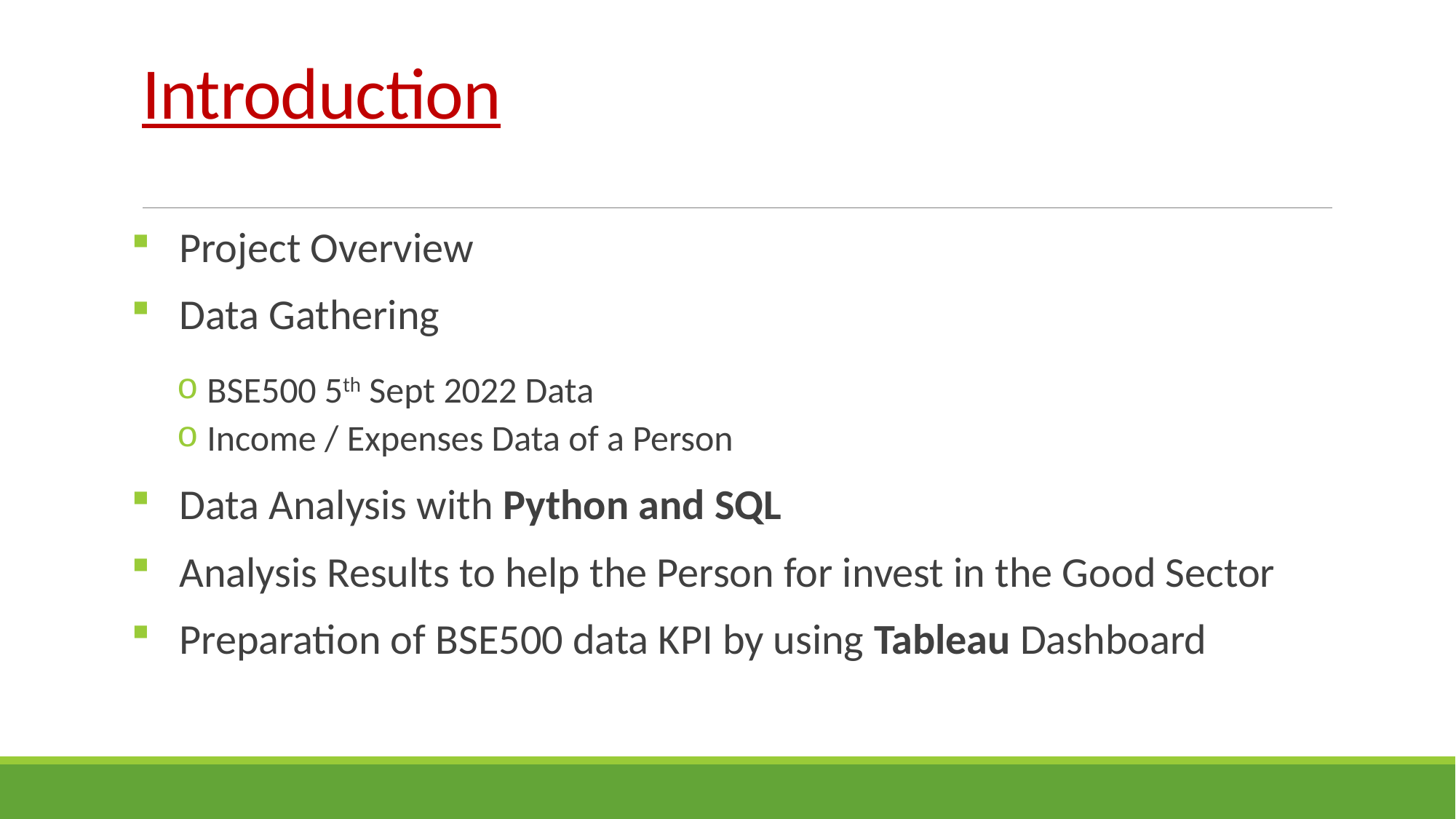

# Introduction
   Project Overview
   Data Gathering
 BSE500 5th Sept 2022 Data
 Income / Expenses Data of a Person
   Data Analysis with Python and SQL
   Analysis Results to help the Person for invest in the Good Sector
   Preparation of BSE500 data KPI by using Tableau Dashboard